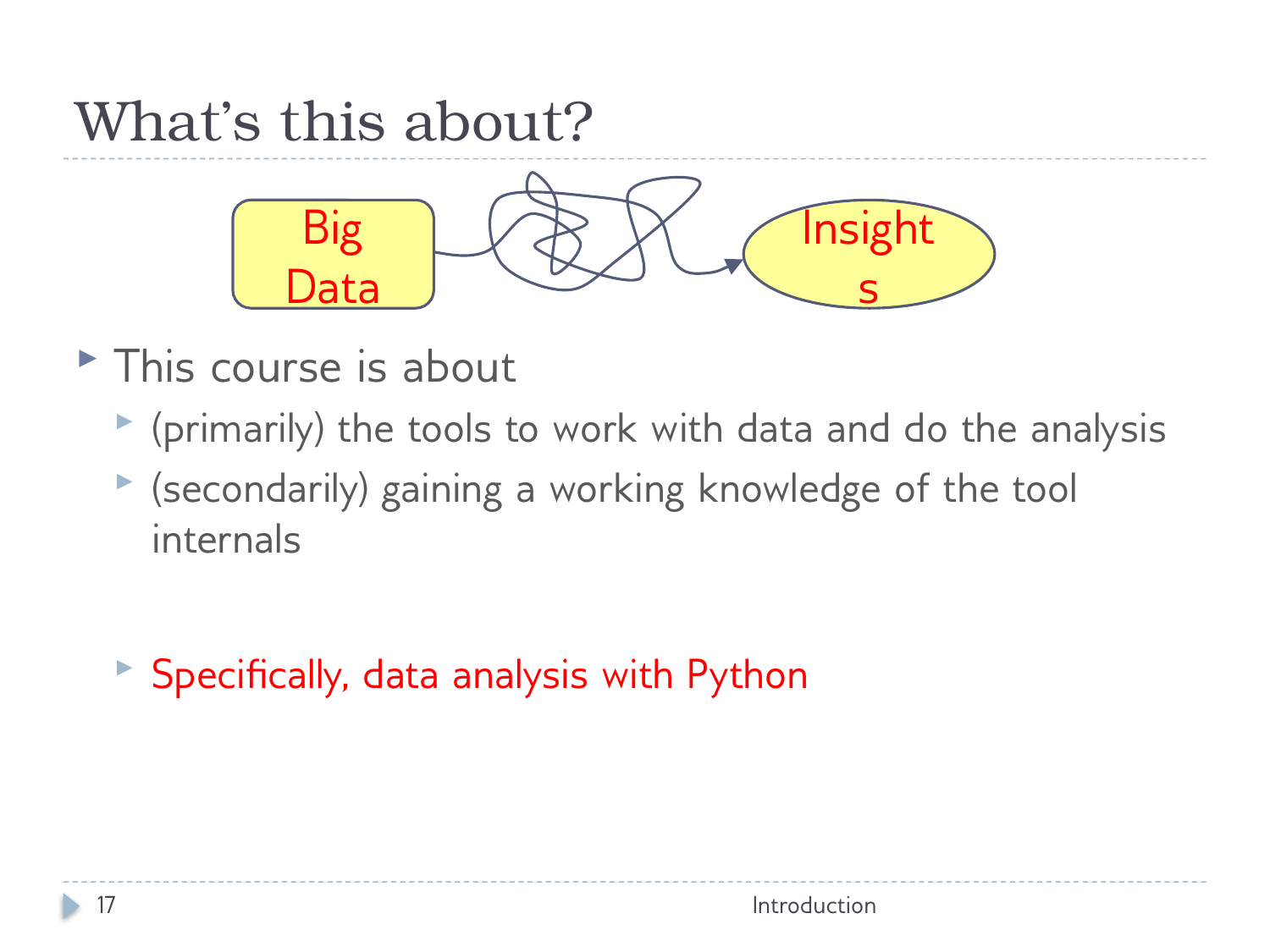

# What’s this about?

Big Data
Insights
This course is about
(primarily) the tools to work with data and do the analysis
(secondarily) gaining a working knowledge of the tool internals

Specifically, data analysis with Python
17
Introduction